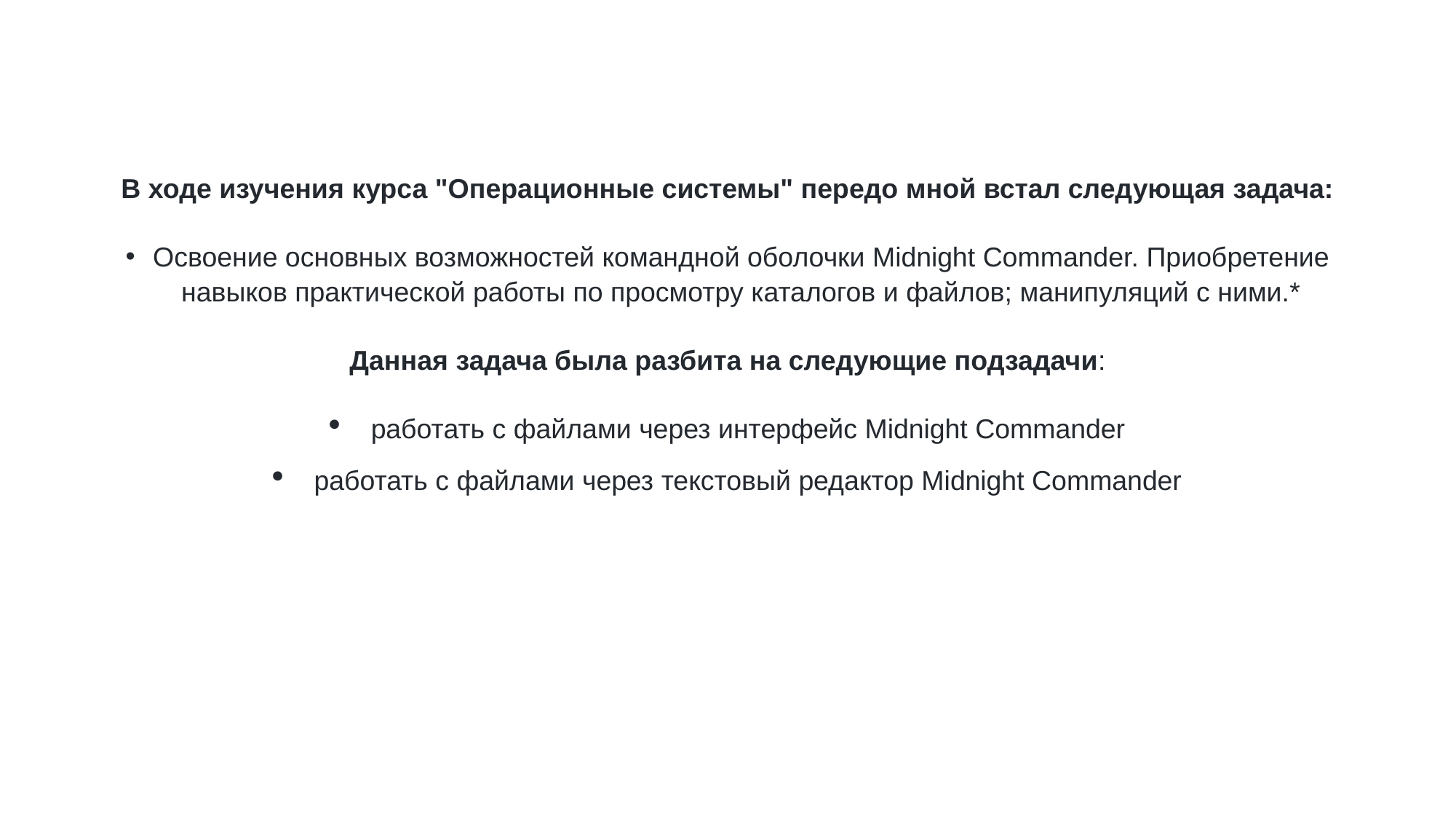

В ходе изучения курса "Операционные системы" передо мной встал следующая задача:
Освоение основных возможностей командной оболочки Midnight Commander. Приобретение навыков практической работы по просмотру каталогов и файлов; манипуляций с ними.*
Данная задача была разбита на следующие подзадачи:
работать с файлами через интерфейс Midnight Commander
работать с файлами через текстовый редактор Midnight Commander